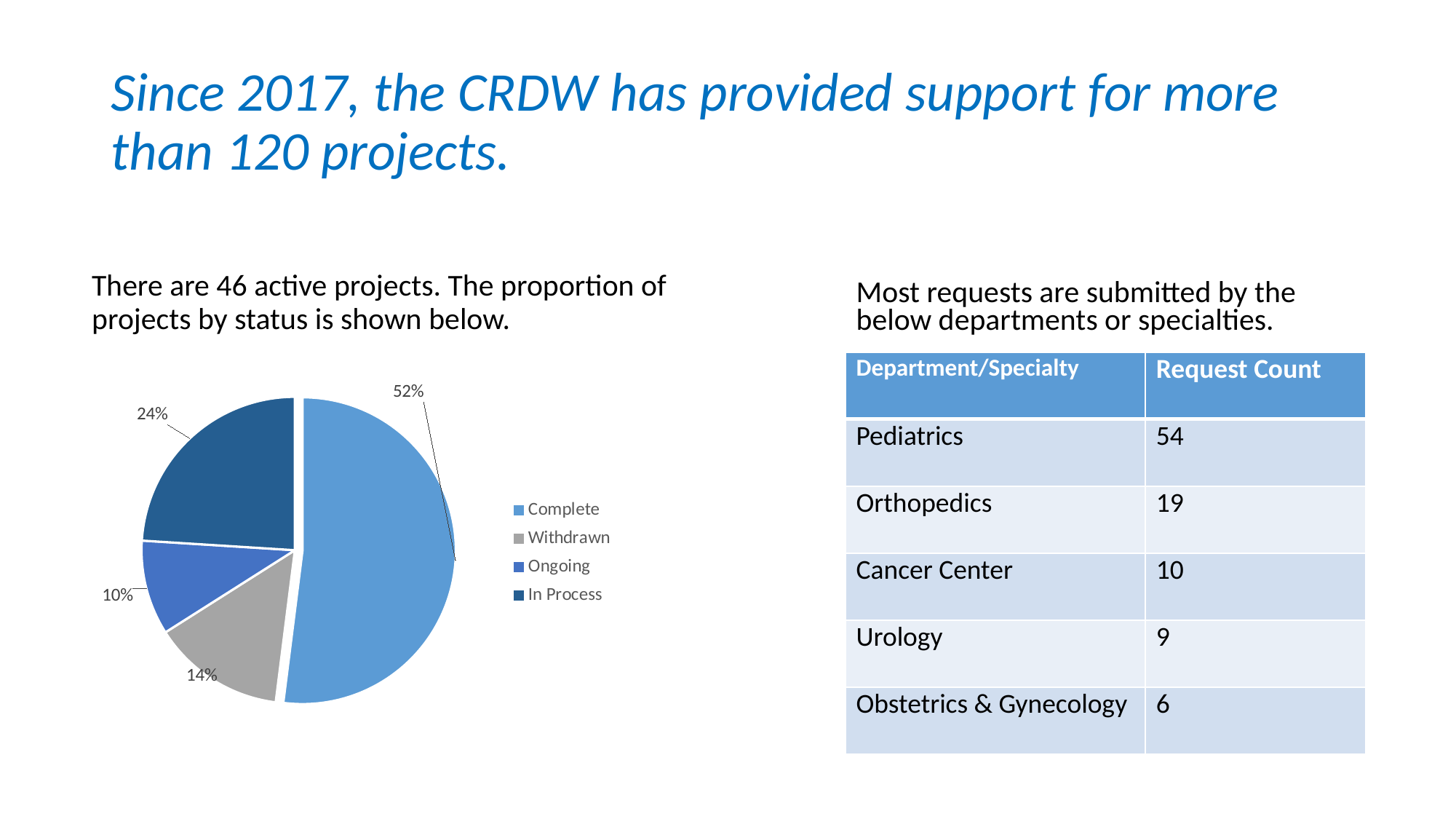

# Since 2017, the CRDW has provided support for more than 120 projects.
There are 46 active projects. The proportion of projects by status is shown below.
Most requests are submitted by the below departments or specialties.

### Chart

| Category | Perecent |
|---|---|
| Complete | 52.0 |
| Withdrawn | 14.0 |
| Ongoing | 10.0 |
| In Process | 24.0 |
| Department/Specialty | Request Count |
| --- | --- |
| Pediatrics | 54 |
| Orthopedics | 19 |
| Cancer Center | 10 |
| Urology | 9 |
| Obstetrics & Gynecology | 6 |